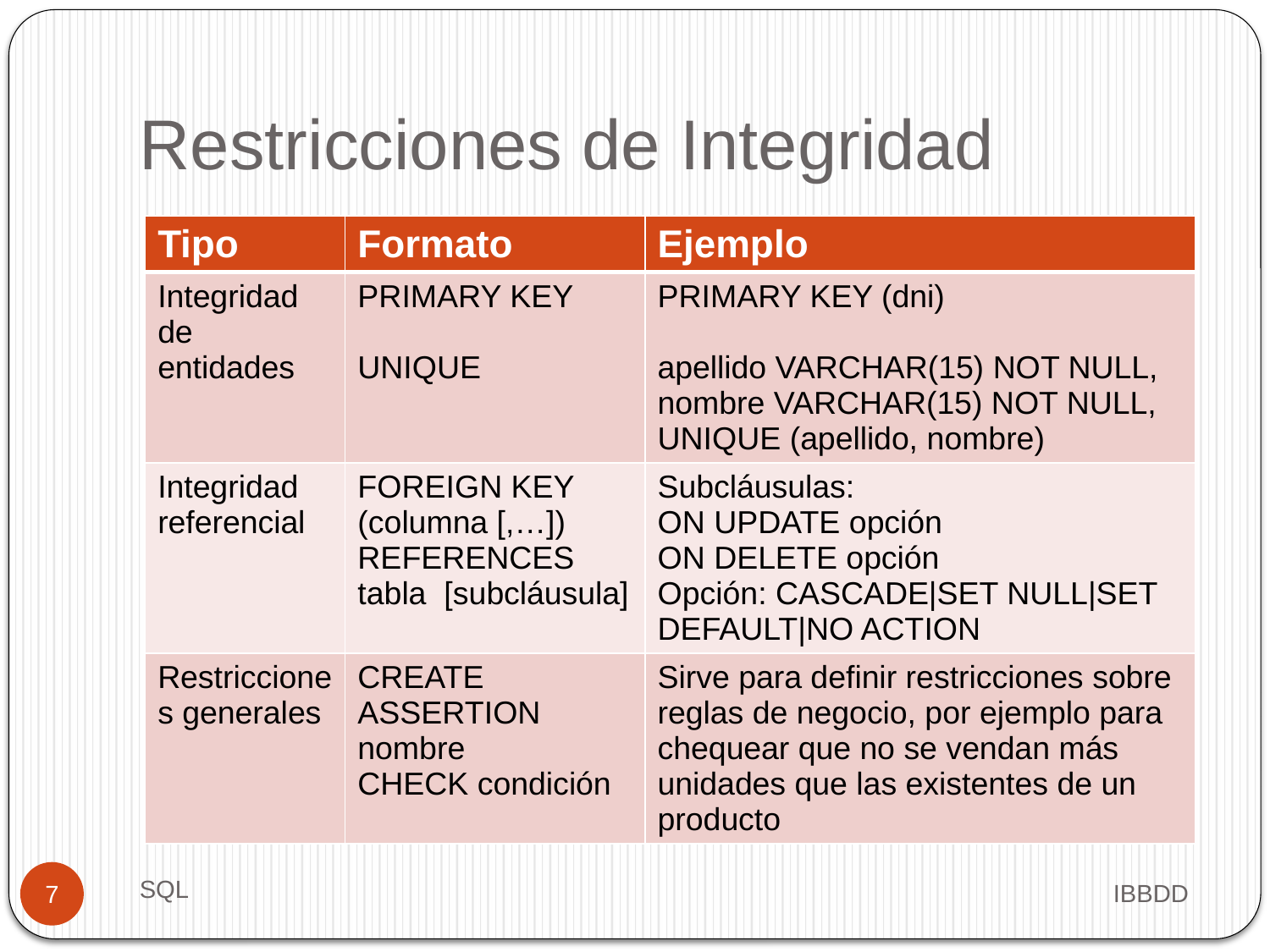

# Restricciones de Integridad
| Tipo | Formato | Ejemplo |
| --- | --- | --- |
| Integridad de entidades | PRIMARY KEY UNIQUE | PRIMARY KEY (dni) apellido VARCHAR(15) NOT NULL, nombre VARCHAR(15) NOT NULL, UNIQUE (apellido, nombre) |
| Integridad referencial | FOREIGN KEY (columna [,…]) REFERENCES tabla [subcláusula] | Subcláusulas: ON UPDATE opción ON DELETE opción Opción: CASCADE|SET NULL|SET DEFAULT|NO ACTION |
| Restricciones generales | CREATE ASSERTION nombre CHECK condición | Sirve para definir restricciones sobre reglas de negocio, por ejemplo para chequear que no se vendan más unidades que las existentes de un producto |
SQL
IBBDD
7